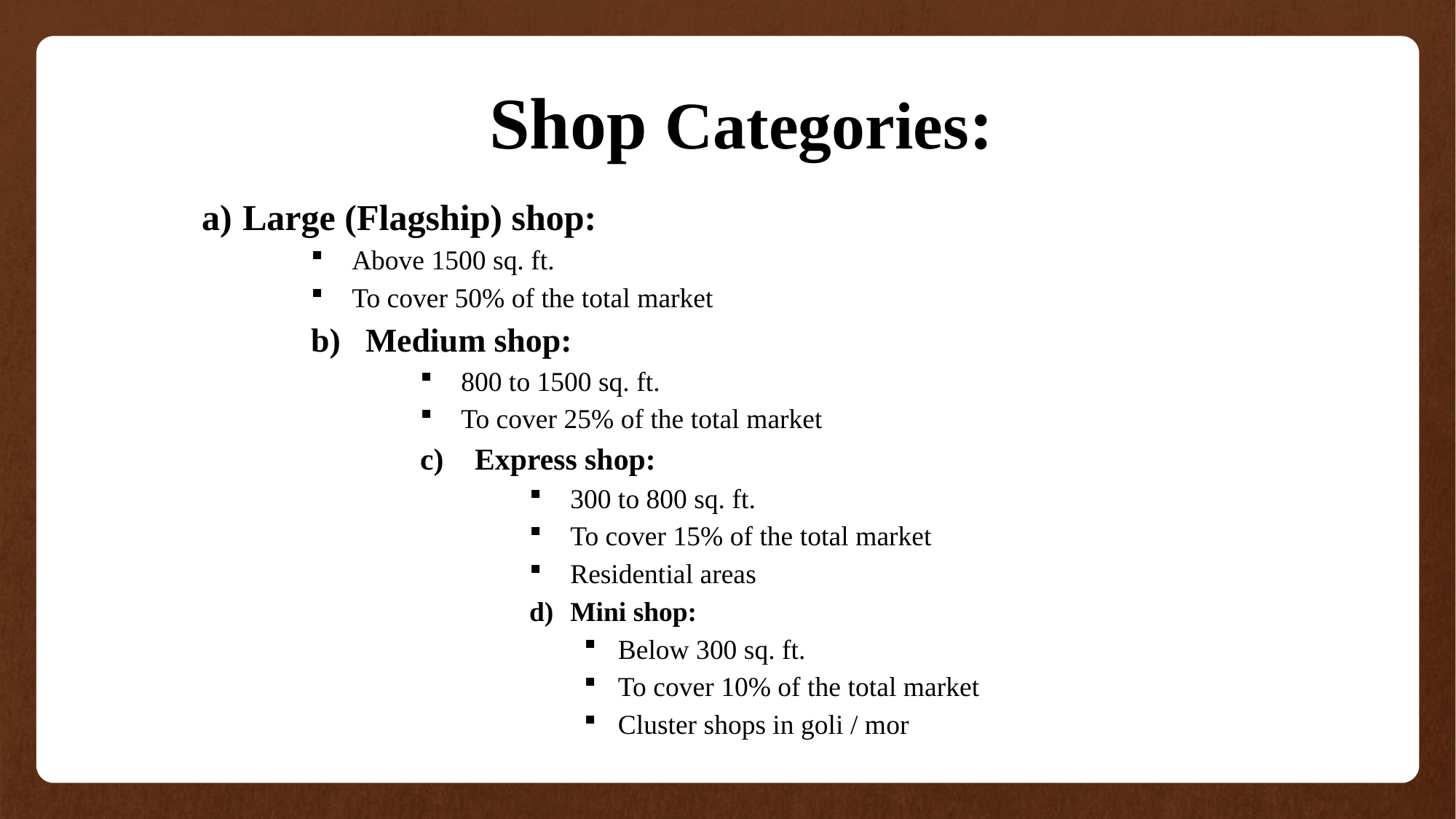

Shop Categories:
Large (Flagship) shop:
Above 1500 sq. ft.
To cover 50% of the total market
Medium shop:
800 to 1500 sq. ft.
To cover 25% of the total market
Express shop:
300 to 800 sq. ft.
To cover 15% of the total market
Residential areas
Mini shop:
Below 300 sq. ft.
To cover 10% of the total market
Cluster shops in goli / mor